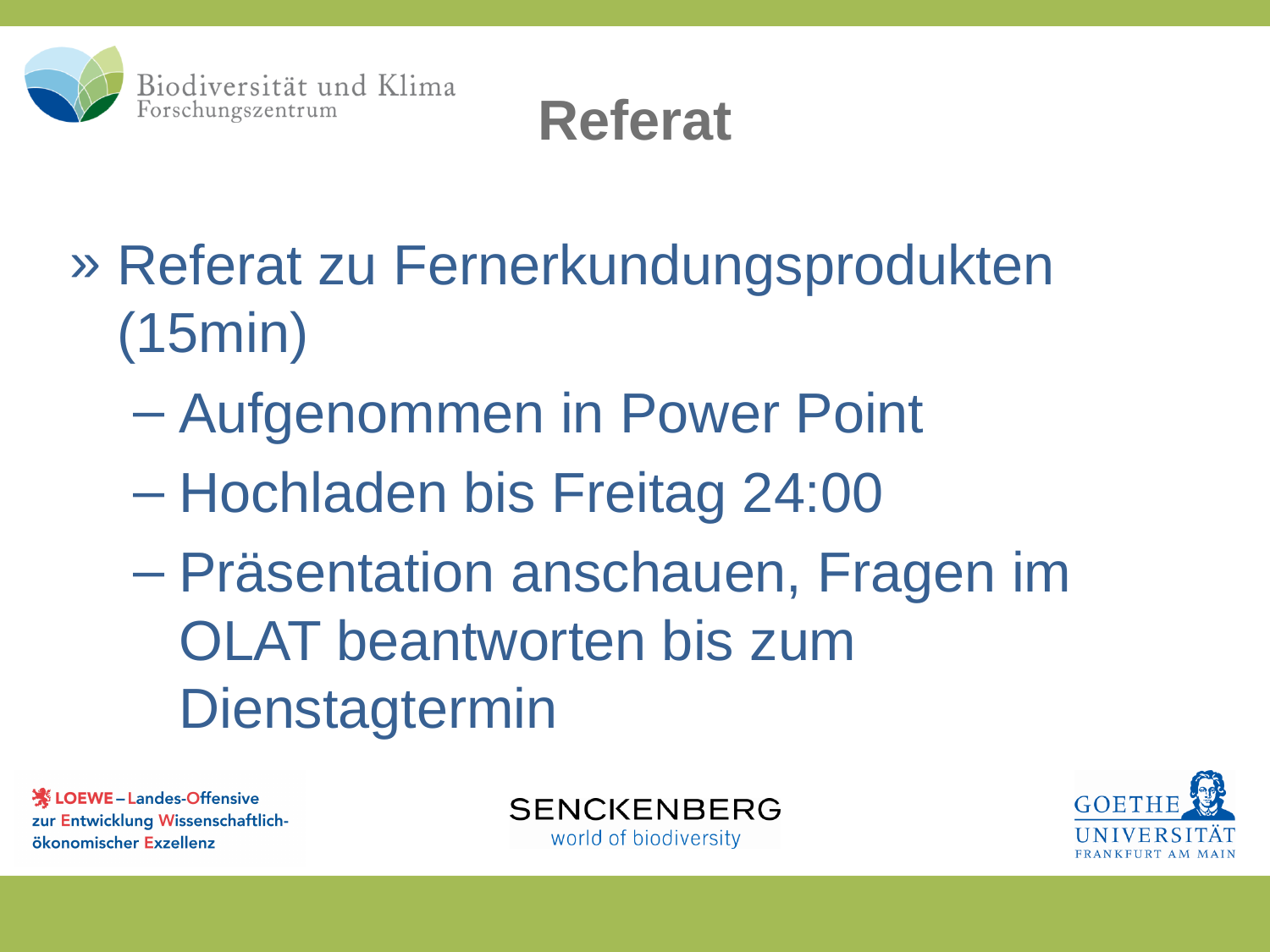

Referat
Referat zu Fernerkundungsprodukten (15min)
Aufgenommen in Power Point
Hochladen bis Freitag 24:00
Präsentation anschauen, Fragen im OLAT beantworten bis zum Dienstagtermin